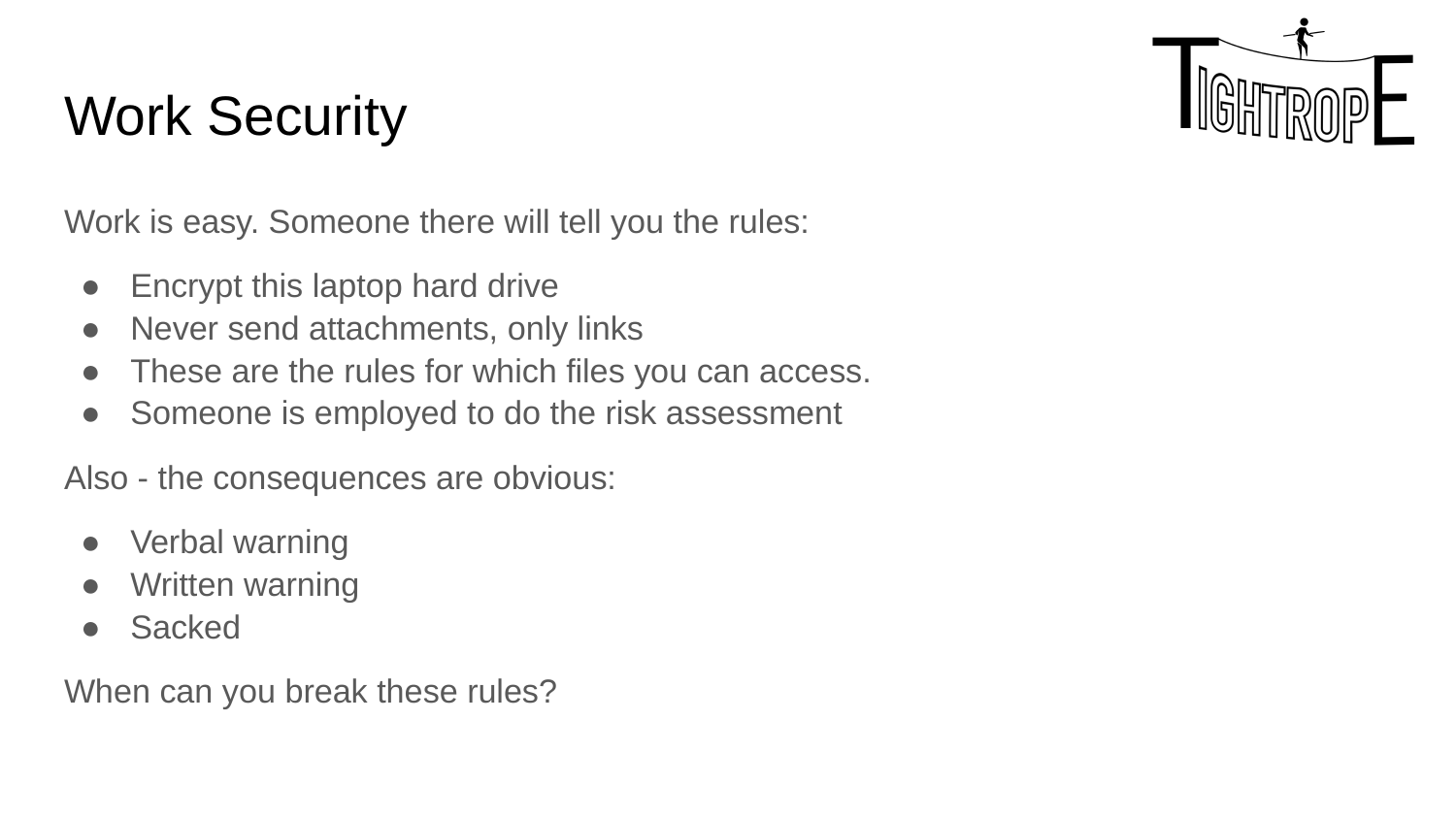

# Work Security
Work is easy. Someone there will tell you the rules:
Encrypt this laptop hard drive
Never send attachments, only links
These are the rules for which files you can access.
Someone is employed to do the risk assessment
Also - the consequences are obvious:
Verbal warning
Written warning
Sacked
When can you break these rules?